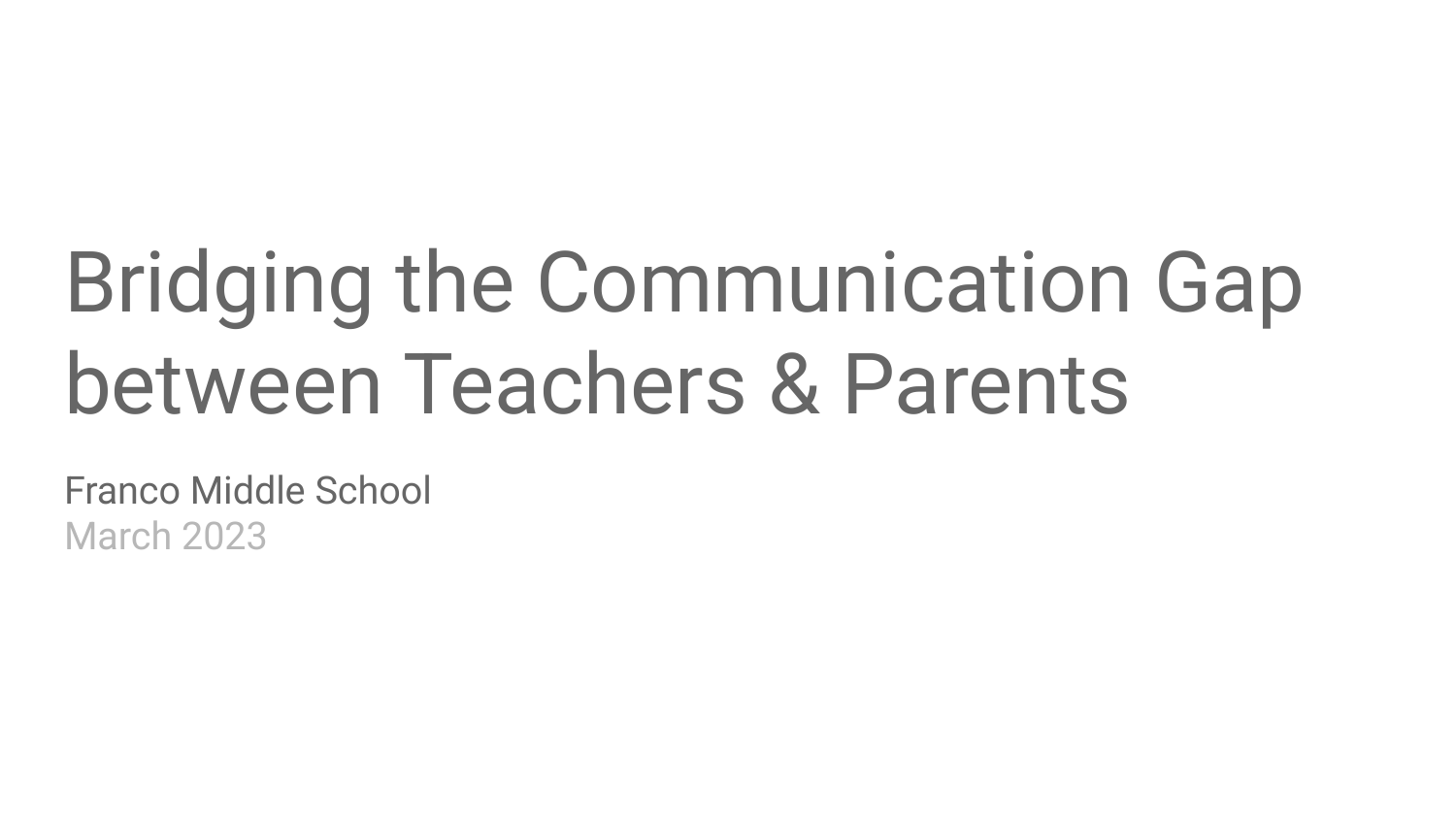

# Bridging the Communication Gap between Teachers & Parents
Franco Middle School
March 2023